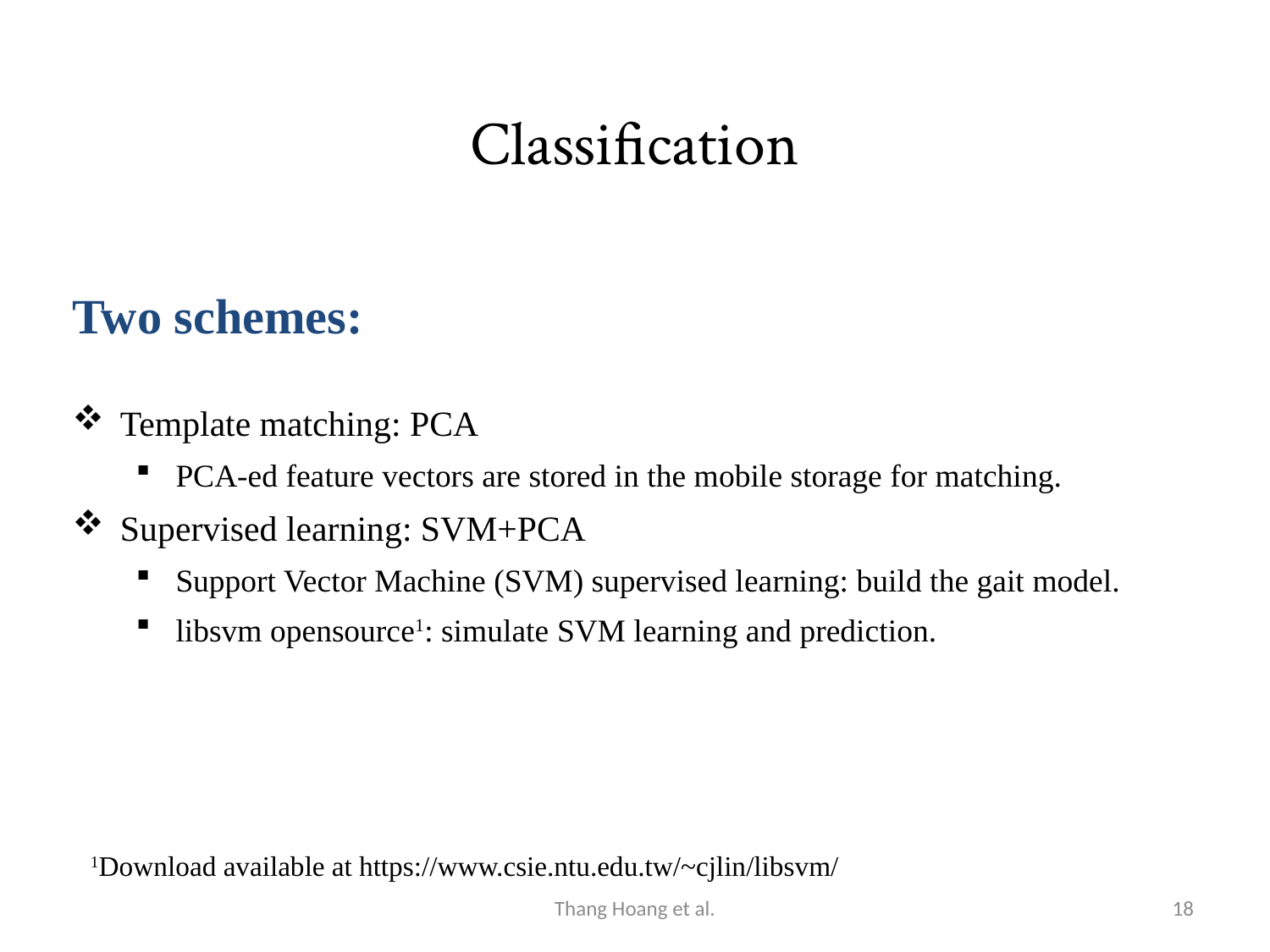

# Classification
Two schemes:

Template matching: PCA
PCA-ed feature vectors are stored in the mobile storage for matching.
Supervised learning: SVM+PCA
Support Vector Machine (SVM) supervised learning: build the gait model.
libsvm opensource1: simulate SVM learning and prediction.
1Download available at https://www.csie.ntu.edu.tw/~cjlin/libsvm/
Thang Hoang et al.
18